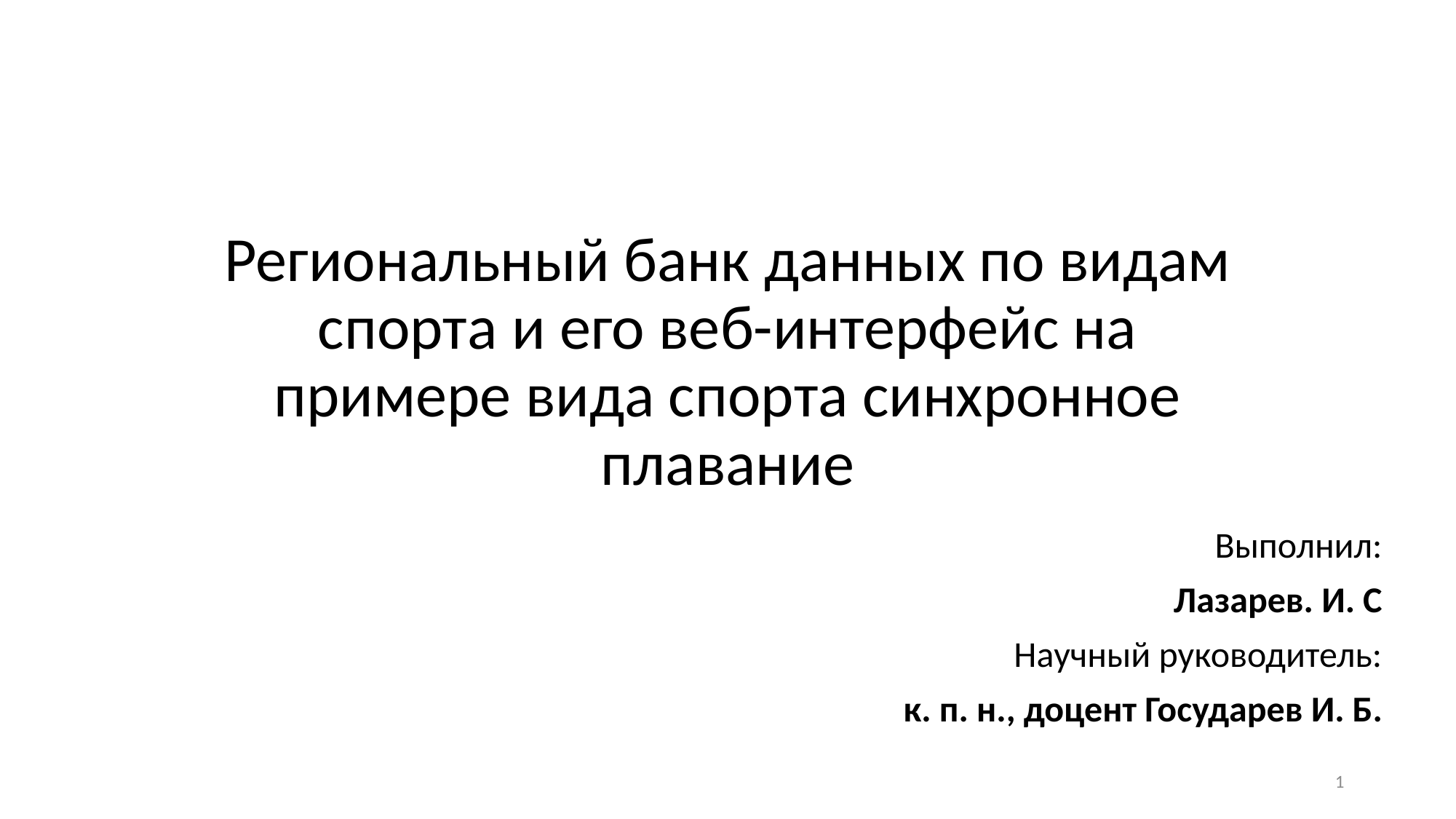

# Региональный банк данных по видам спорта и его веб-интерфейс на примере вида спорта синхронное плавание
	Выполнил:
Лазарев. И. С
Научный руководитель:
 к. п. н., доцент Государев И. Б.
1